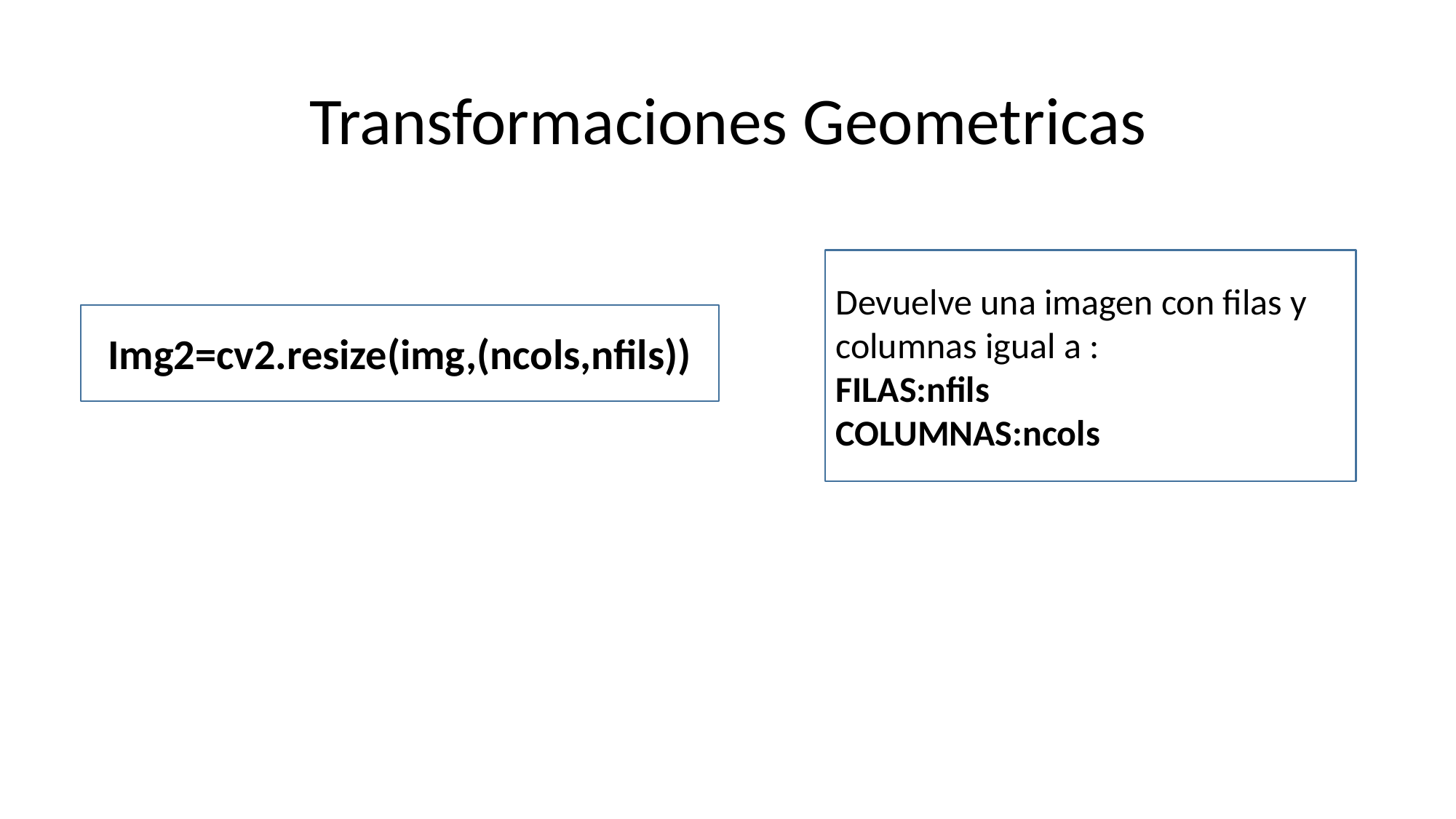

# Transformaciones Geometricas

Devuelve una imagen con filas y columnas igual a :
FILAS:nfils
COLUMNAS:ncols
Img2=cv2.resize(img,(ncols,nfils))